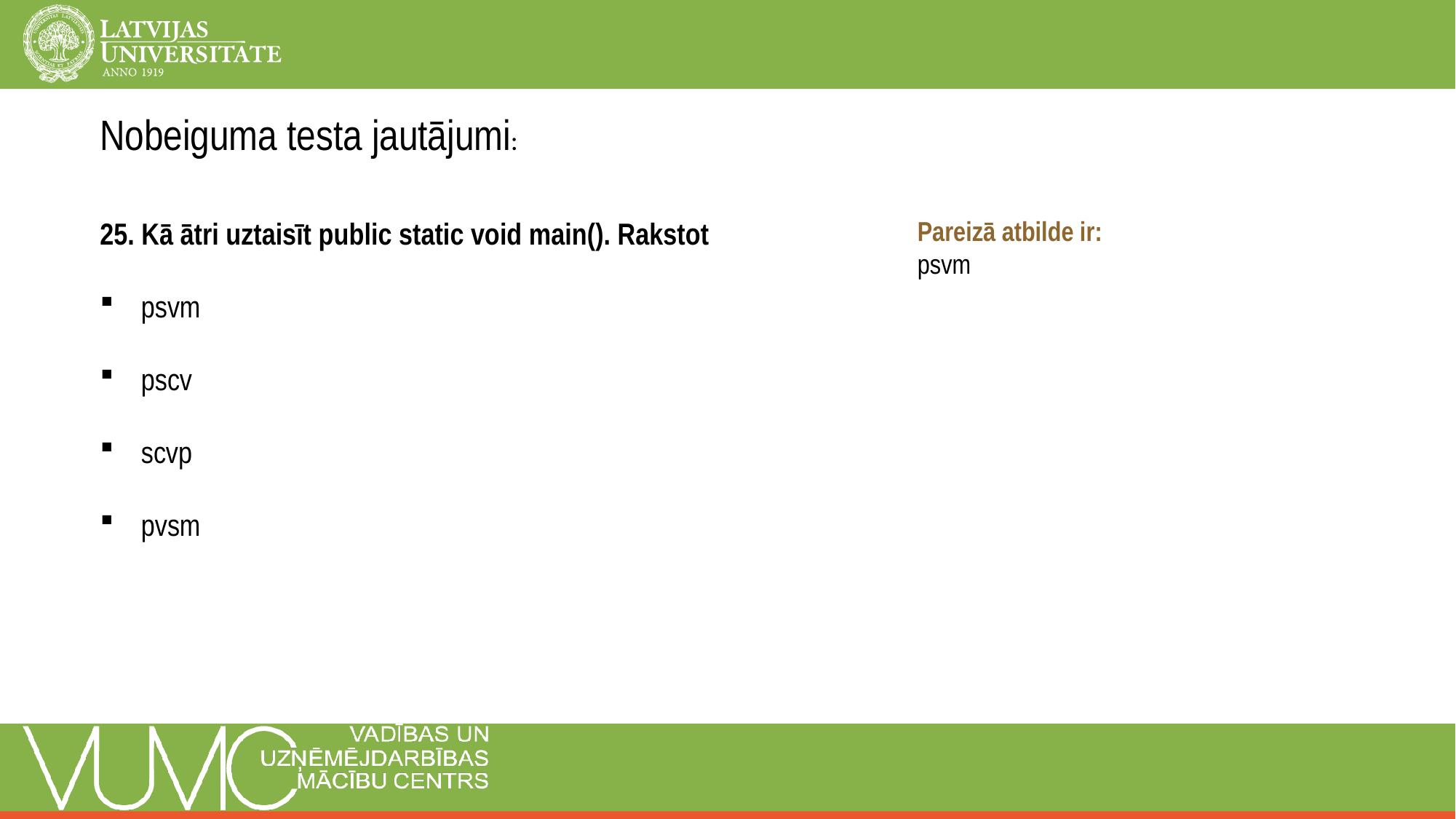

Nobeiguma testa jautājumi:
25. Kā ātri uztaisīt public static void main(). Rakstot

psvm

pscv

scvp

pvsm
Pareizā atbilde ir:
psvm